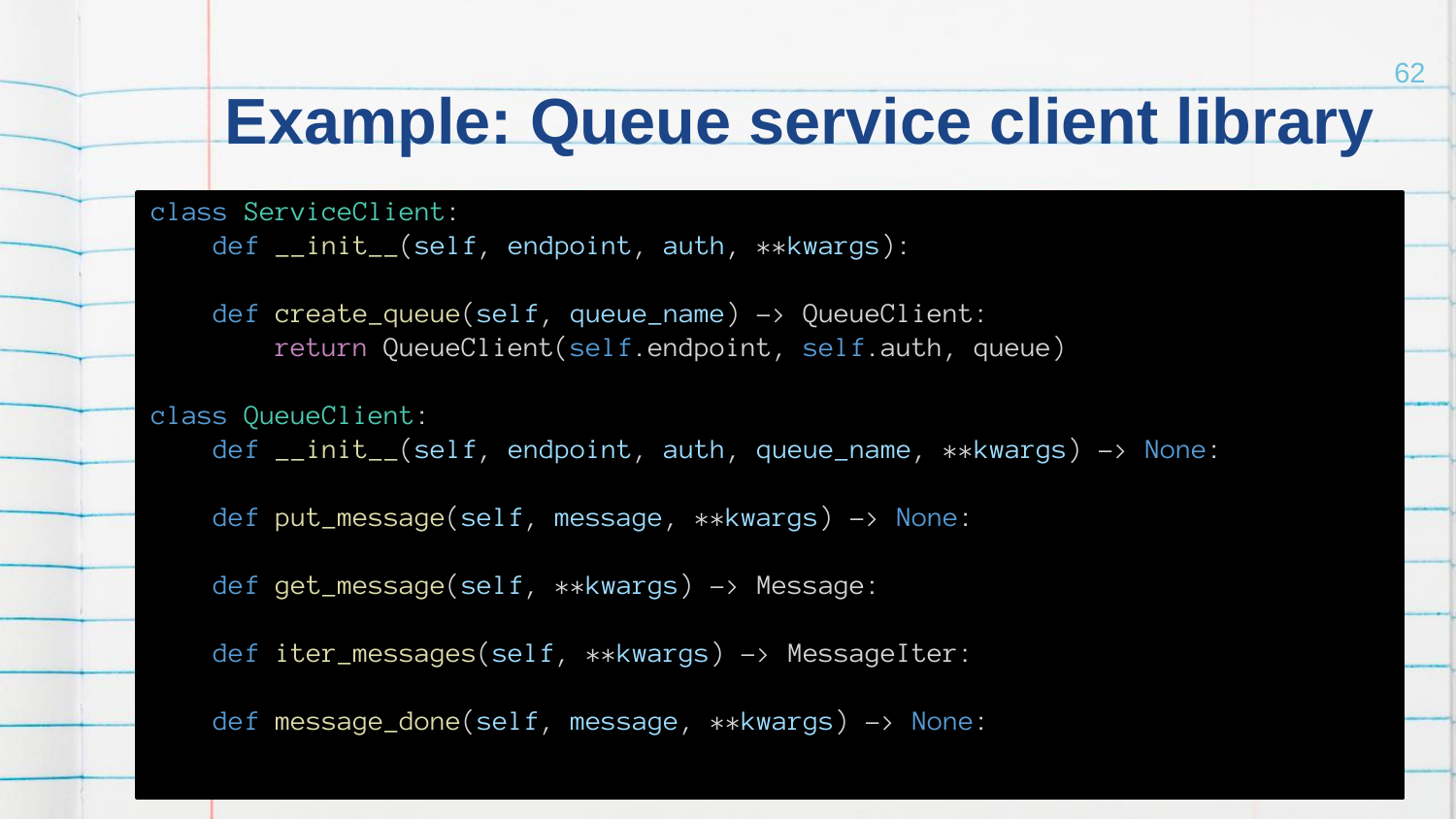

# Example: Queue service client library
62
class ServiceClient:
    def __init__(self, endpoint, auth, **kwargs):

    def create_queue(self, queue_name) -> QueueClient:
        return QueueClient(self.endpoint, self.auth, queue)

class QueueClient:
    def __init__(self, endpoint, auth, queue_name, **kwargs) -> None:

    def put_message(self, message, **kwargs) -> None:

    def get_message(self, **kwargs) -> Message:

    def iter_messages(self, **kwargs) -> MessageIter:

    def message_done(self, message, **kwargs) -> None: